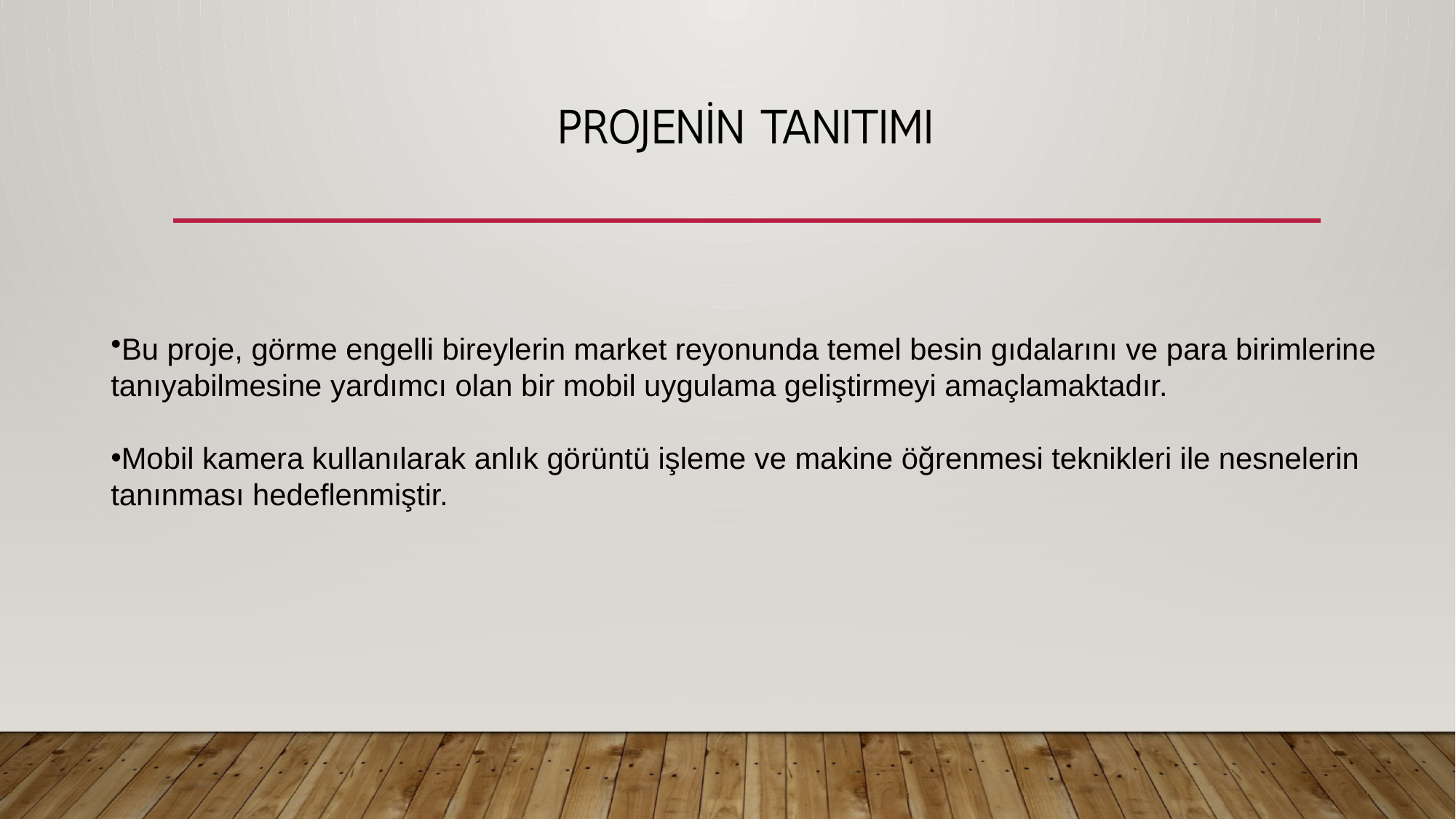

# Projenin Tanıtımı

Bu proje, görme engelli bireylerin market reyonunda temel besin gıdalarını ve para birimlerine
tanıyabilmesine yardımcı olan bir mobil uygulama geliştirmeyi amaçlamaktadır.

Mobil kamera kullanılarak anlık görüntü işleme ve makine öğrenmesi teknikleri ile nesnelerin tanınması hedeflenmiştir.